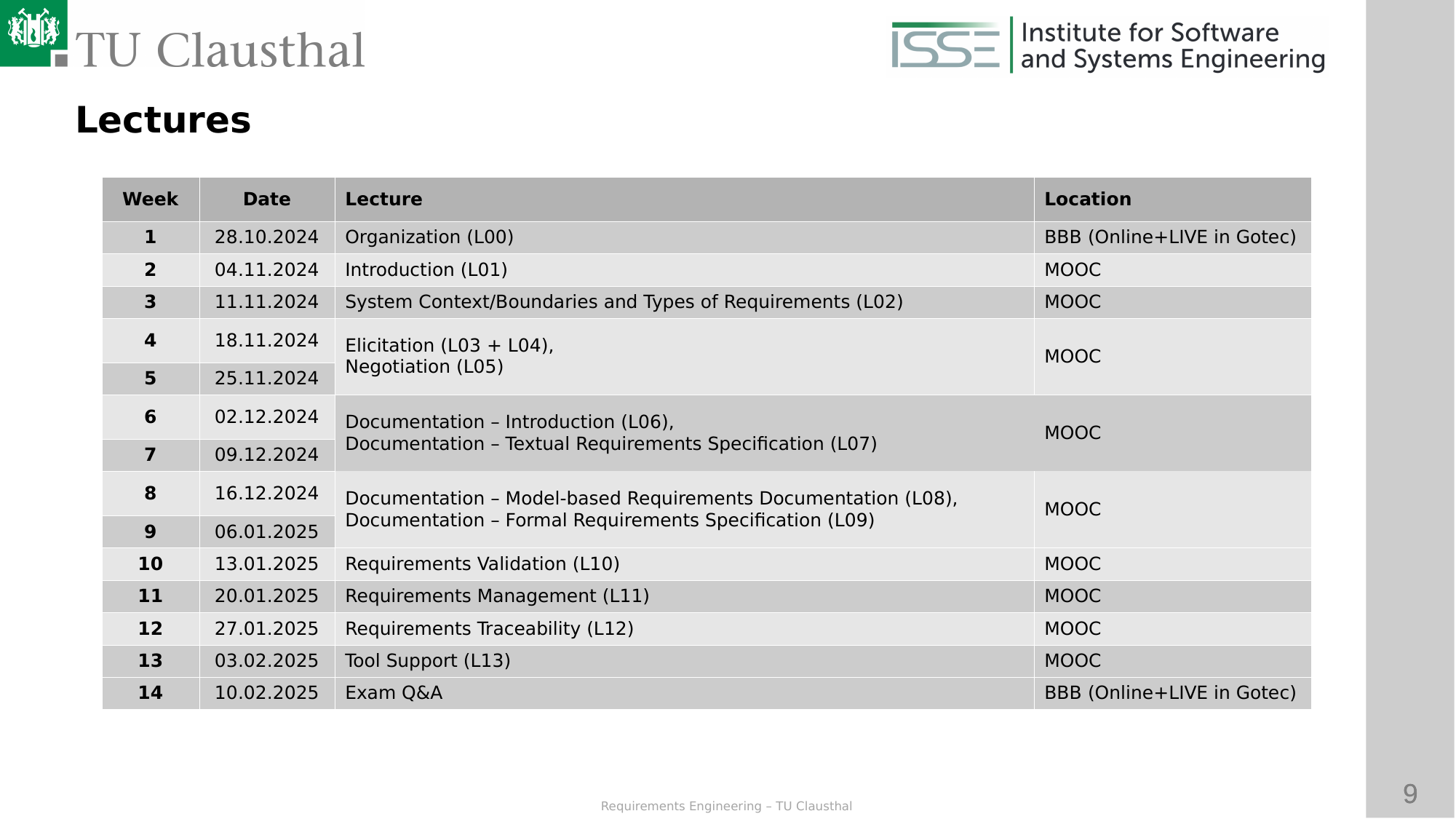

Lectures
| Week | Date | Lecture | Location |
| --- | --- | --- | --- |
| 1 | 28.10.2024 | Organization (L00) | BBB (Online+LIVE in Gotec) |
| 2 | 04.11.2024 | Introduction (L01) | MOOC |
| 3 | 11.11.2024 | System Context/Boundaries and Types of Requirements (L02) | MOOC |
| 4 | 18.11.2024 | Elicitation (L03 + L04), Negotiation (L05) | MOOC |
| 5 | 25.11.2024 |  |  |
| 6 | 02.12.2024 | Documentation – Introduction (L06), Documentation – Textual Requirements Specification (L07) | MOOC |
| 7 | 09.12.2024 |  |  |
| 8 | 16.12.2024 | Documentation – Model-based Requirements Documentation (L08), Documentation – Formal Requirements Specification (L09) | MOOC |
| 9 | 06.01.2025 |  |  |
| 10 | 13.01.2025 | Requirements Validation (L10) | MOOC |
| 11 | 20.01.2025 | Requirements Management (L11) | MOOC |
| 12 | 27.01.2025 | Requirements Traceability (L12) | MOOC |
| 13 | 03.02.2025 | Tool Support (L13) | MOOC |
| 14 | 10.02.2025 | Exam Q&A | BBB (Online+LIVE in Gotec) |